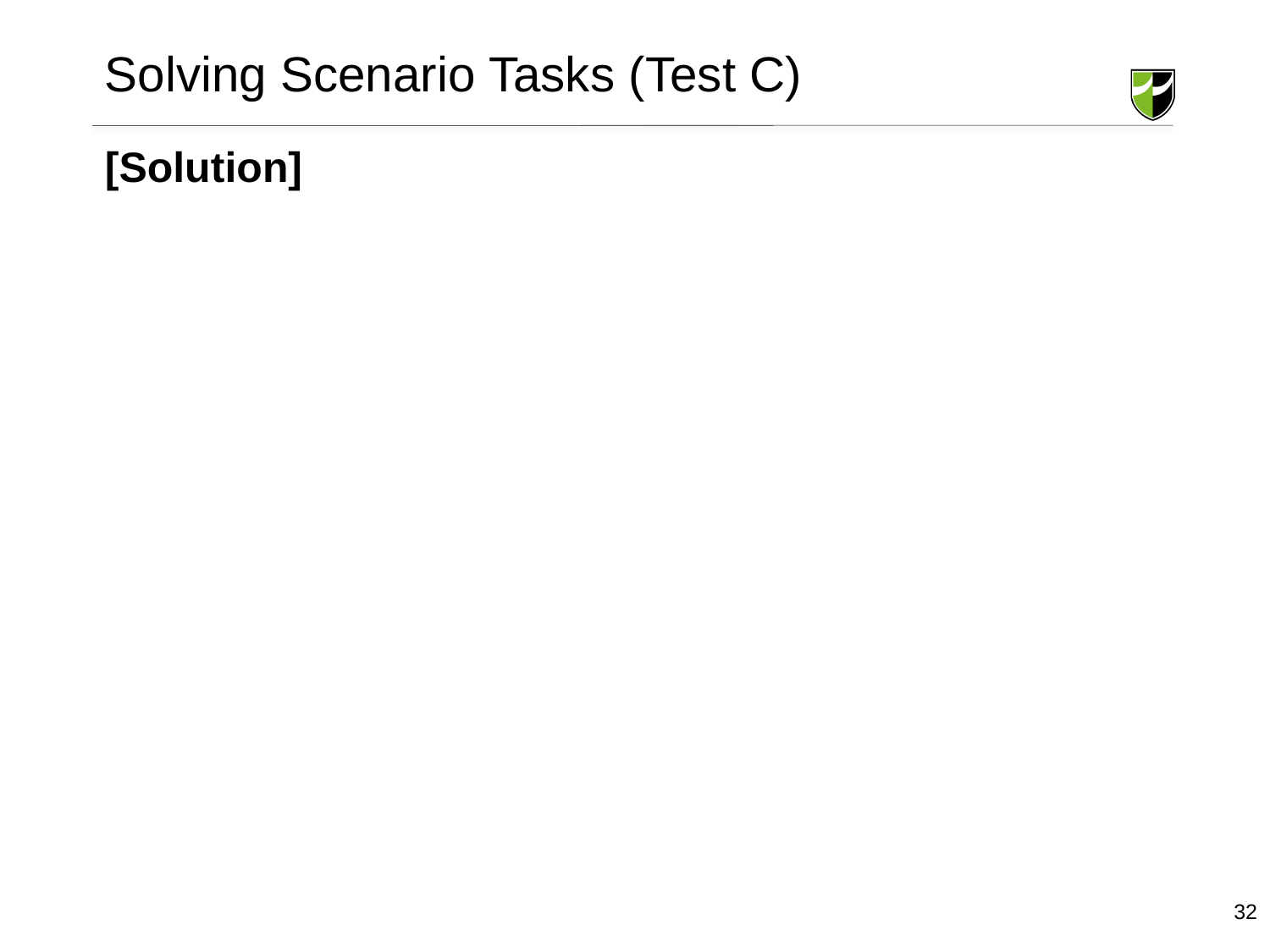

# Solving Scenario Tasks (Test C)
[Solution]

32